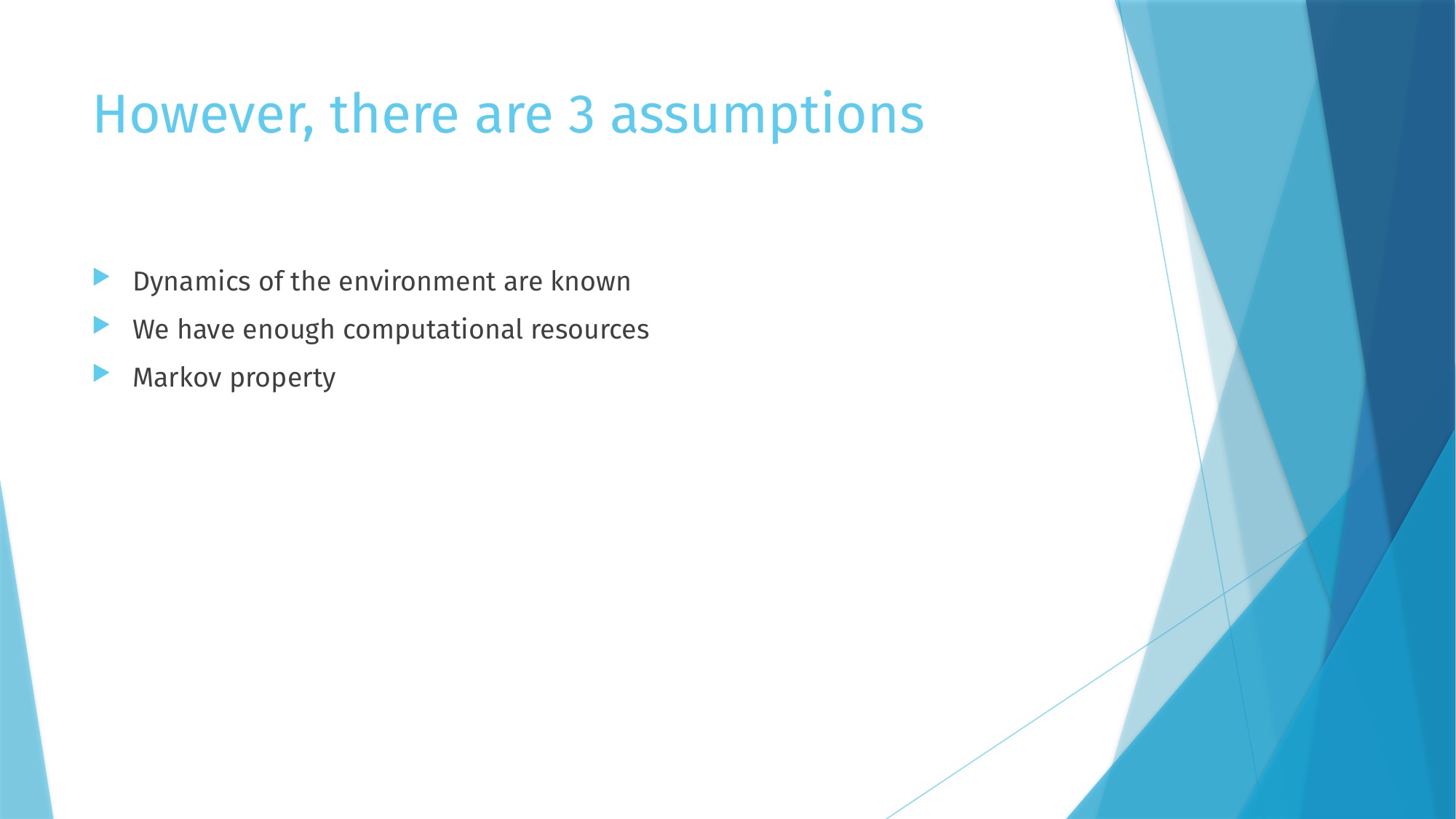

# However, there are 3 assumptions
Dynamics of the environment are known
We have enough computational resources
Markov property